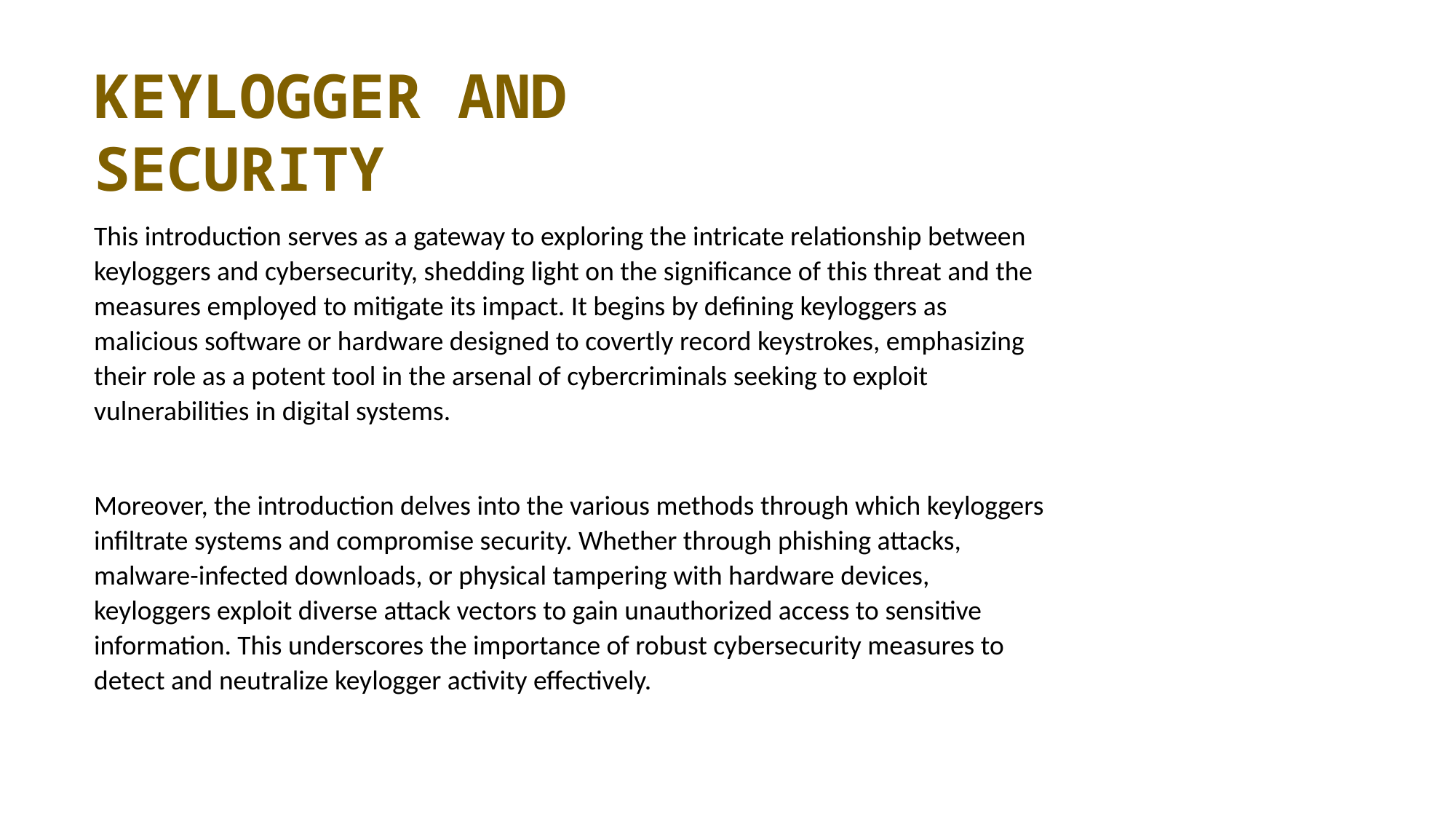

KEYLOGGER AND SECURITY
This introduction serves as a gateway to exploring the intricate relationship between keyloggers and cybersecurity, shedding light on the significance of this threat and the measures employed to mitigate its impact. It begins by defining keyloggers as malicious software or hardware designed to covertly record keystrokes, emphasizing their role as a potent tool in the arsenal of cybercriminals seeking to exploit vulnerabilities in digital systems.

Moreover, the introduction delves into the various methods through which keyloggers infiltrate systems and compromise security. Whether through phishing attacks, malware-infected downloads, or physical tampering with hardware devices, keyloggers exploit diverse attack vectors to gain unauthorized access to sensitive information. This underscores the importance of robust cybersecurity measures to detect and neutralize keylogger activity effectively.